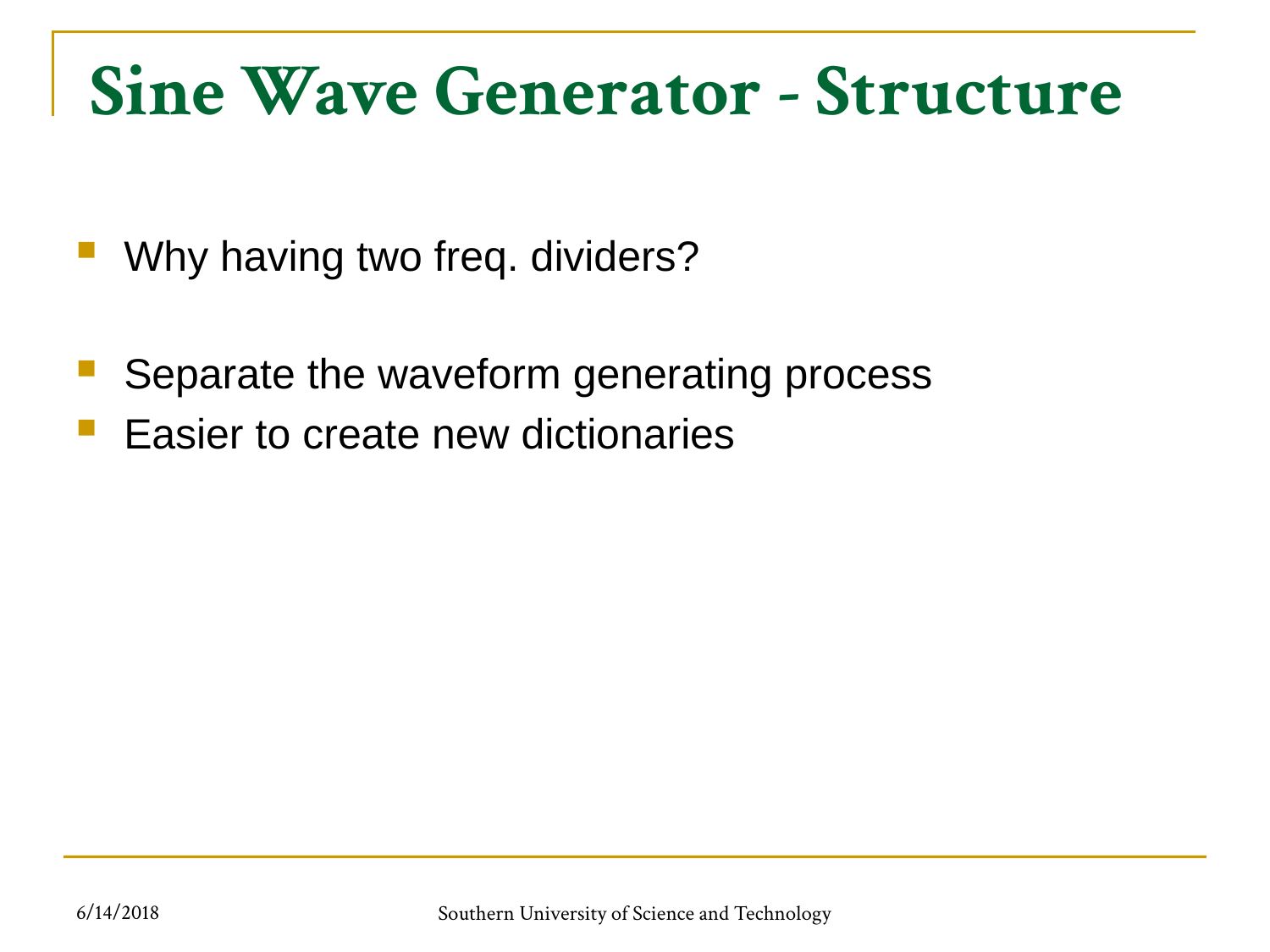

Sine Wave Generator - Structure

Why having two freq. dividers?

Separate the waveform generating process
Easier to create new dictionaries

6/14/2018
Southern University of Science and Technology